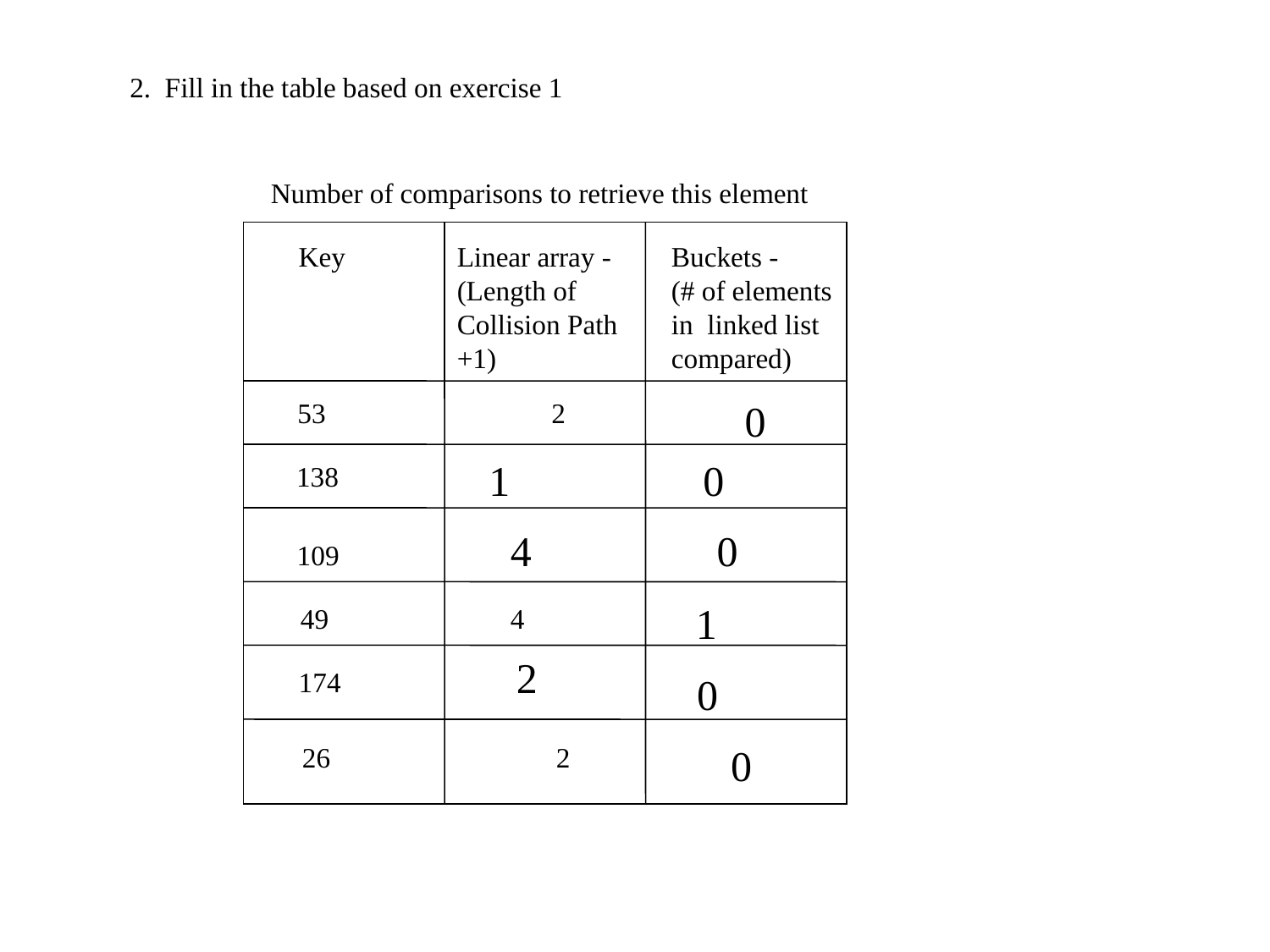

2.  Fill in the table based on exercise 1
Number of comparisons to retrieve this element

Key
Linear array -
(Length of
Collision Path +1)
Buckets -
(# of elements
in  linked list
compared)

0
53		2

1
0
138

4
0
109

1
49                          4

2
174
0

0
26		2